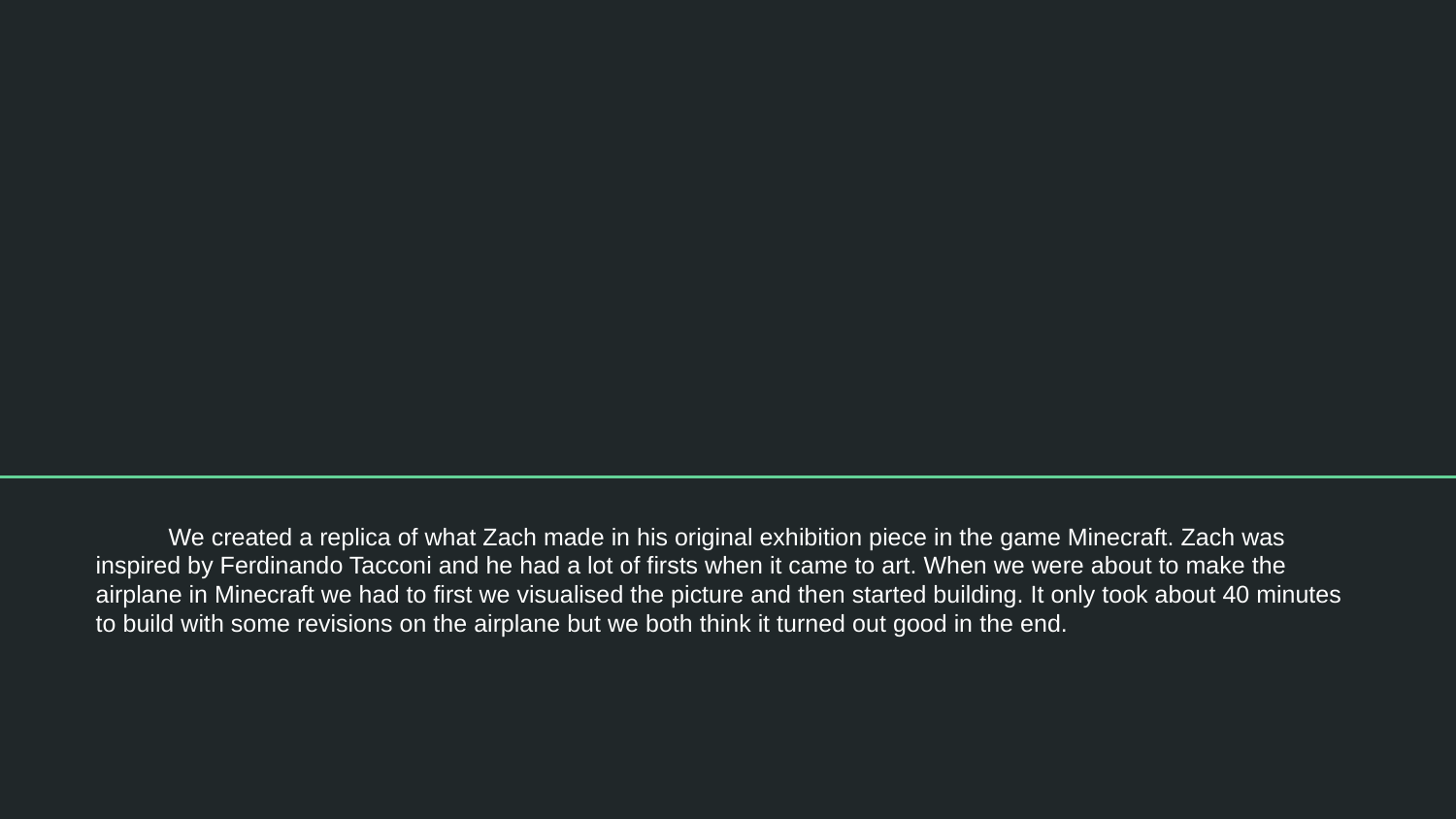

#
We created a replica of what Zach made in his original exhibition piece in the game Minecraft. Zach was inspired by Ferdinando Tacconi and he had a lot of firsts when it came to art. When we were about to make the airplane in Minecraft we had to first we visualised the picture and then started building. It only took about 40 minutes to build with some revisions on the airplane but we both think it turned out good in the end.